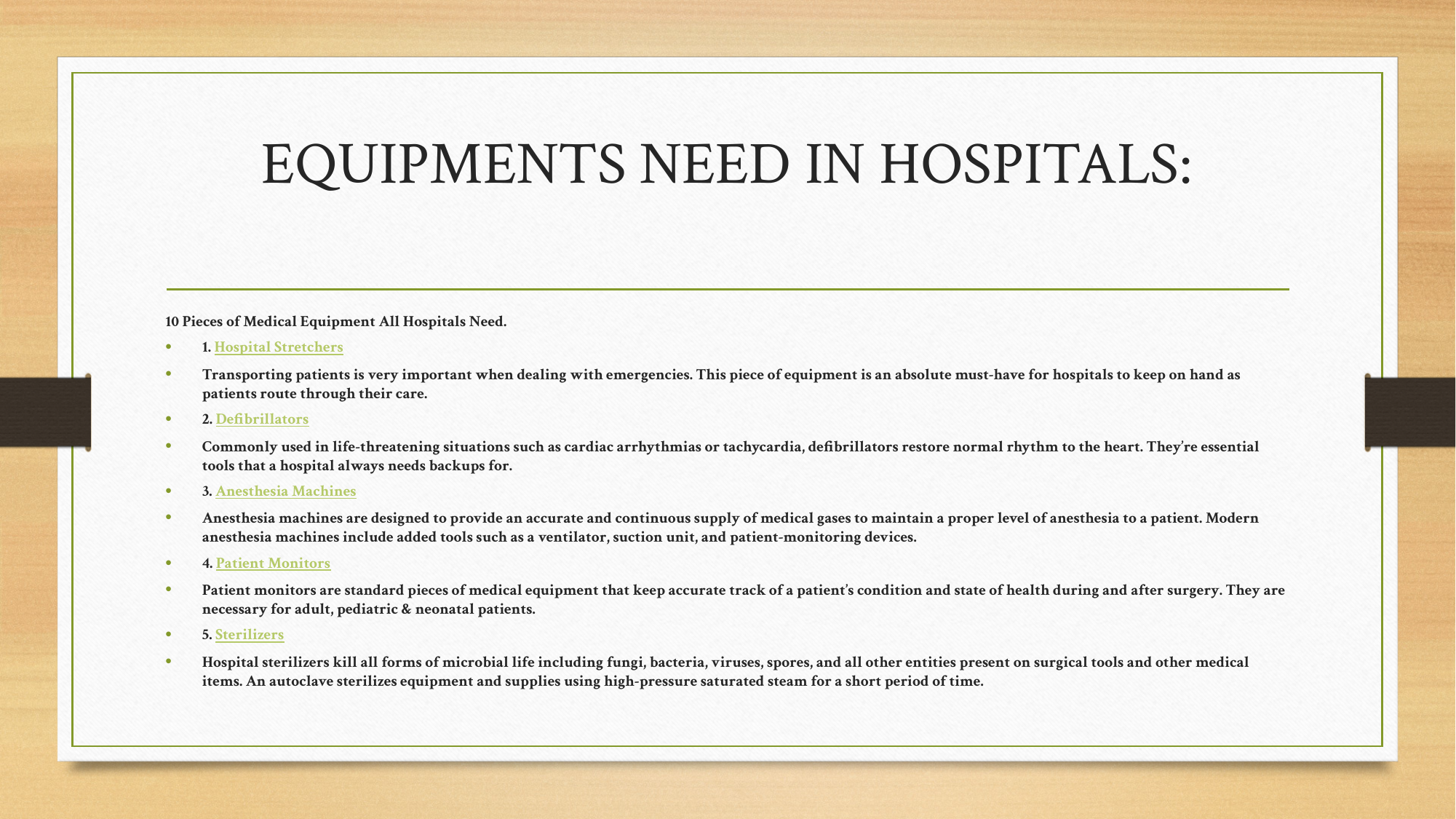

# EQUIPMENTS NEED IN HOSPITALS:
10 Pieces of Medical Equipment All Hospitals Need.
1. Hospital Stretchers
Transporting patients is very important when dealing with emergencies. This piece of equipment is an absolute must-have for hospitals to keep on hand as patients route through their care.
2. Defibrillators
Commonly used in life-threatening situations such as cardiac arrhythmias or tachycardia, defibrillators restore normal rhythm to the heart. They’re essential tools that a hospital always needs backups for.
3. Anesthesia Machines
Anesthesia machines are designed to provide an accurate and continuous supply of medical gases to maintain a proper level of anesthesia to a patient. Modern anesthesia machines include added tools such as a ventilator, suction unit, and patient-monitoring devices.
4. Patient Monitors
Patient monitors are standard pieces of medical equipment that keep accurate track of a patient’s condition and state of health during and after surgery. They are necessary for adult, pediatric & neonatal patients.
5. Sterilizers
Hospital sterilizers kill all forms of microbial life including fungi, bacteria, viruses, spores, and all other entities present on surgical tools and other medical items. An autoclave sterilizes equipment and supplies using high-pressure saturated steam for a short period of time.